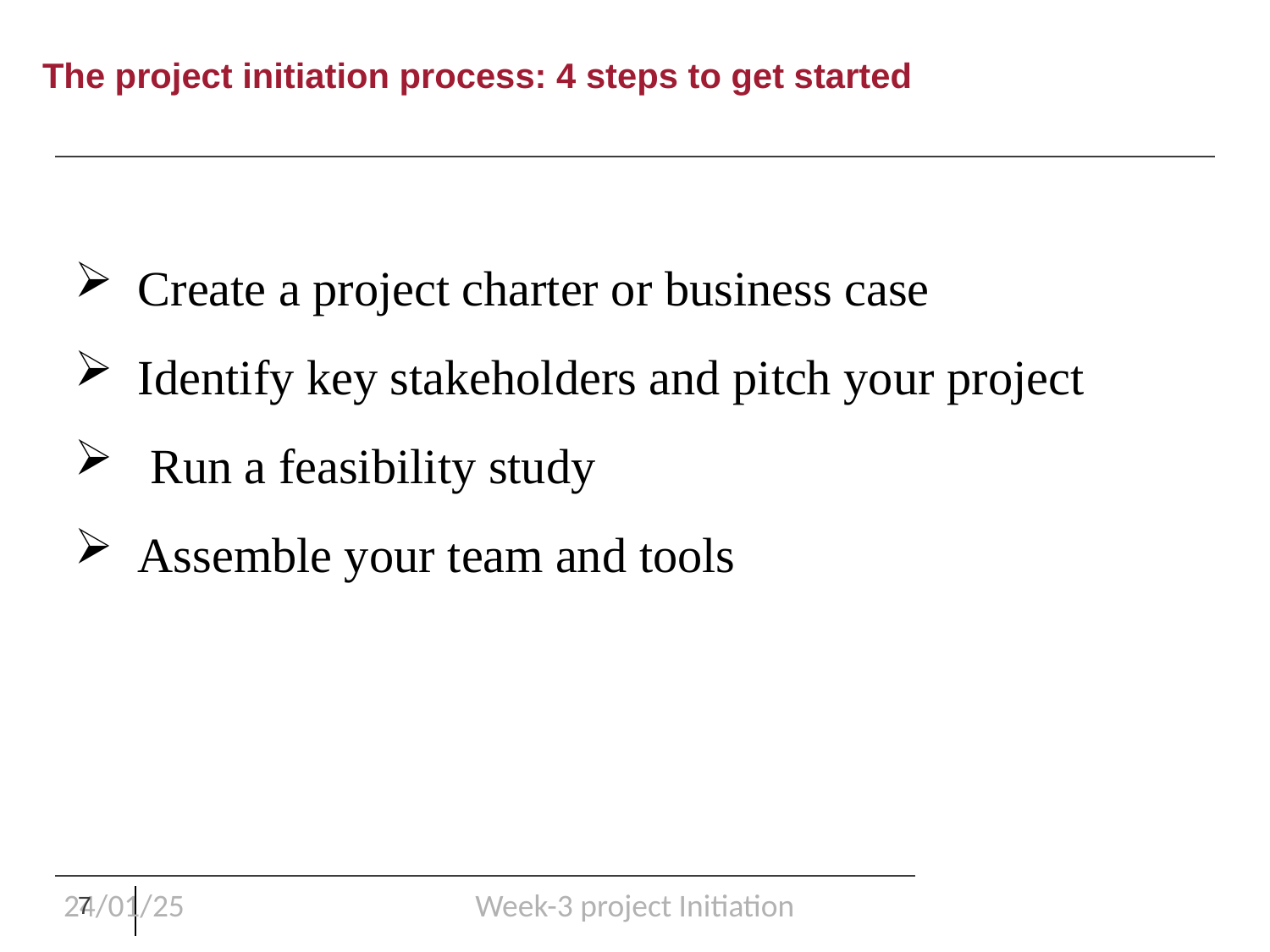

# The project initiation process: 4 steps to get started
Create a project charter or business case
Identify key stakeholders and pitch your project
 Run a feasibility study
Assemble your team and tools

24/01/25
Week-3 project Initiation
7